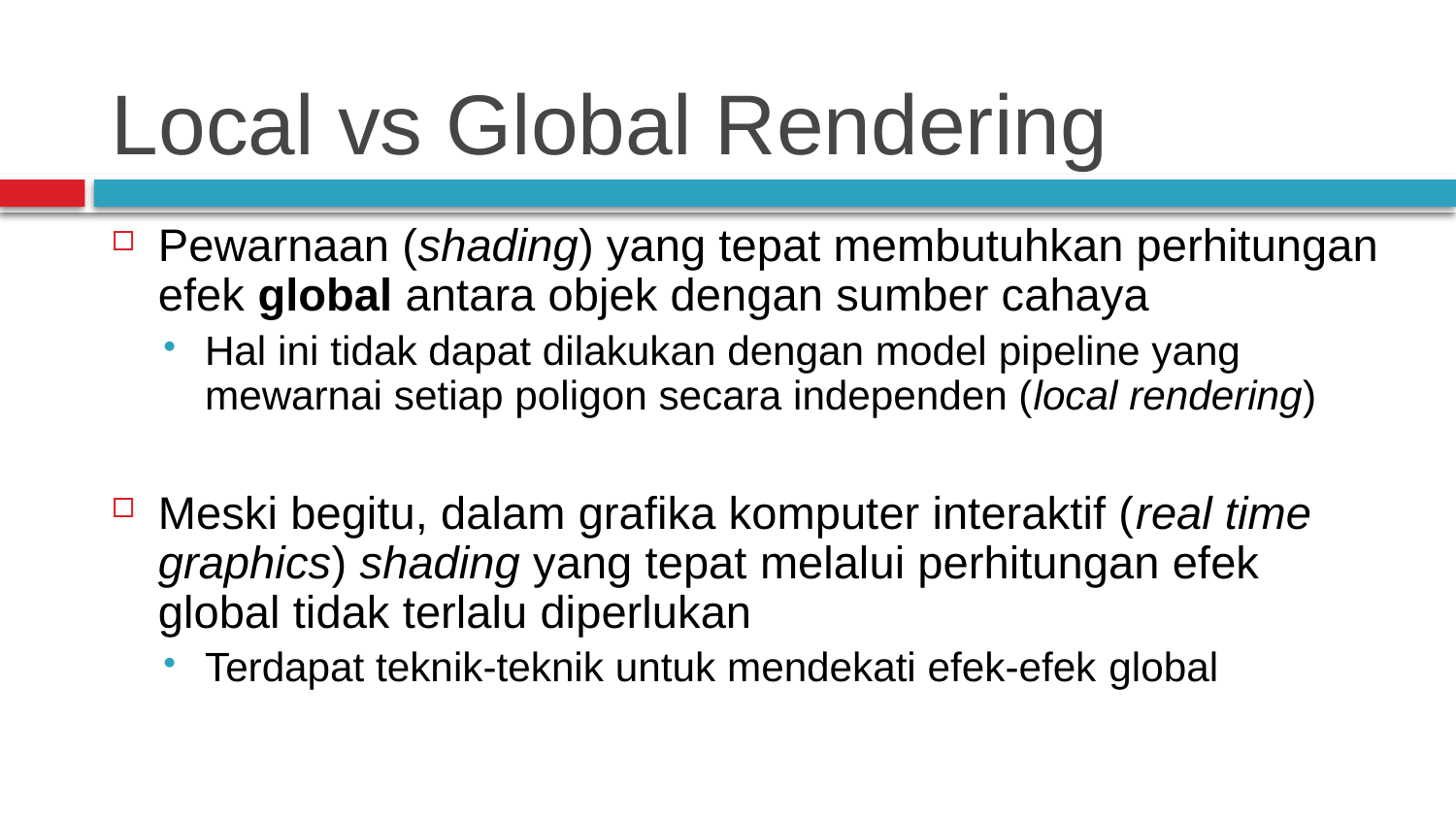

# Local vs Global Rendering
Pewarnaan (shading) yang tepat membutuhkan perhitungan efek global antara objek dengan sumber cahaya
Hal ini tidak dapat dilakukan dengan model pipeline yang mewarnai setiap poligon secara independen (local rendering)

Meski begitu, dalam grafika komputer interaktif (real time graphics) shading yang tepat melalui perhitungan efek global tidak terlalu diperlukan
Terdapat teknik-teknik untuk mendekati efek-efek global